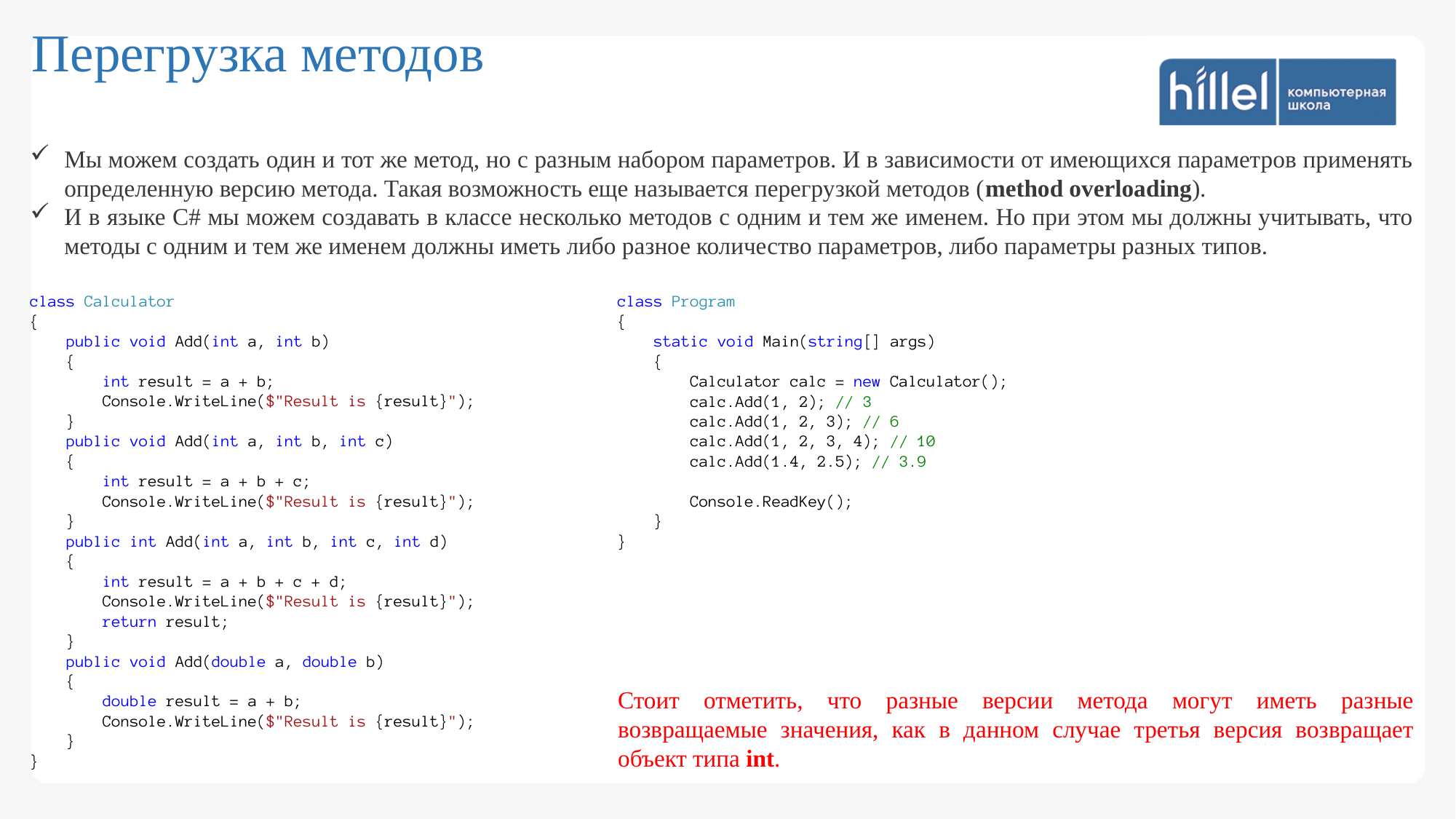

Перегрузка методов
Мы можем создать один и тот же метод, но с разным набором параметров. И в зависимости от имеющихся параметров применять определенную версию метода. Такая возможность еще называется перегрузкой методов (method overloading).
И в языке C# мы можем создавать в классе несколько методов с одним и тем же именем. Но при этом мы должны учитывать, что методы с одним и тем же именем должны иметь либо разное количество параметров, либо параметры разных типов.
class Calculator
{
    public void Add(int a, int b)
    {
        int result = a + b;
        Console.WriteLine($"Result is {result}");
    }
    public void Add(int a, int b, int c)
    {
        int result = a + b + c;
        Console.WriteLine($"Result is {result}");
    }
    public int Add(int a, int b, int c, int d)
    {
        int result = a + b + c + d;
        Console.WriteLine($"Result is {result}");
        return result;
    }
    public void Add(double a, double b)
    {
        double result = a + b;
        Console.WriteLine($"Result is {result}");
    }
}
class Program
{
    static void Main(string[] args)
    {
        Calculator calc = new Calculator();
        calc.Add(1, 2); // 3
        calc.Add(1, 2, 3); // 6
        calc.Add(1, 2, 3, 4); // 10
        calc.Add(1.4, 2.5); // 3.9

        Console.ReadKey();
    }
}
Стоит отметить, что разные версии метода могут иметь разные возвращаемые значения, как в данном случае третья версия возвращает объект типа int.